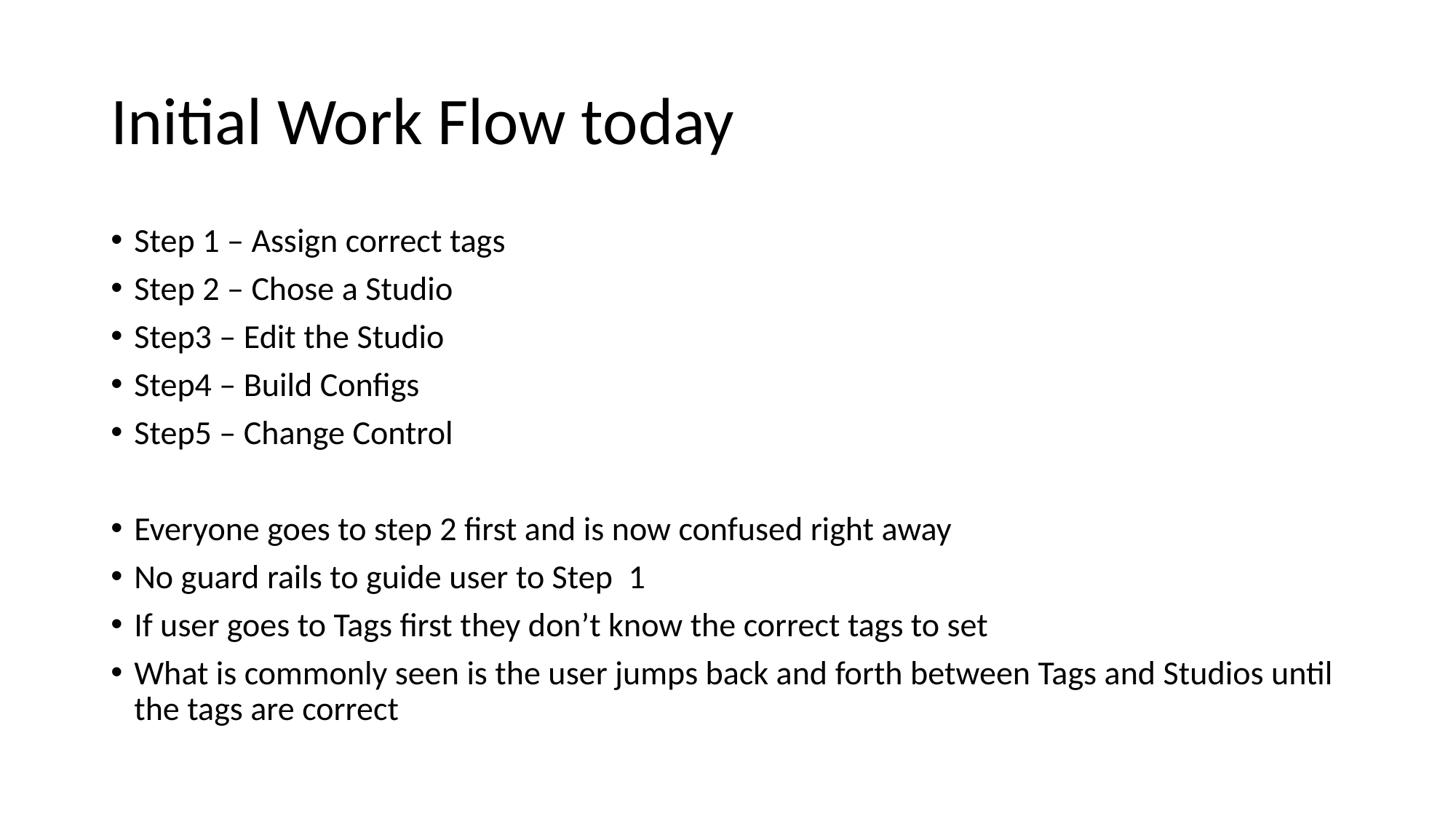

# Initial Work Flow today
Step 1 – Assign correct tags
Step 2 – Chose a Studio
Step3 – Edit the Studio
Step4 – Build Configs
Step5 – Change Control

Everyone goes to step 2 first and is now confused right away
No guard rails to guide user to Step  1
If user goes to Tags first they don’t know the correct tags to set
What is commonly seen is the user jumps back and forth between Tags and Studios until the tags are correct